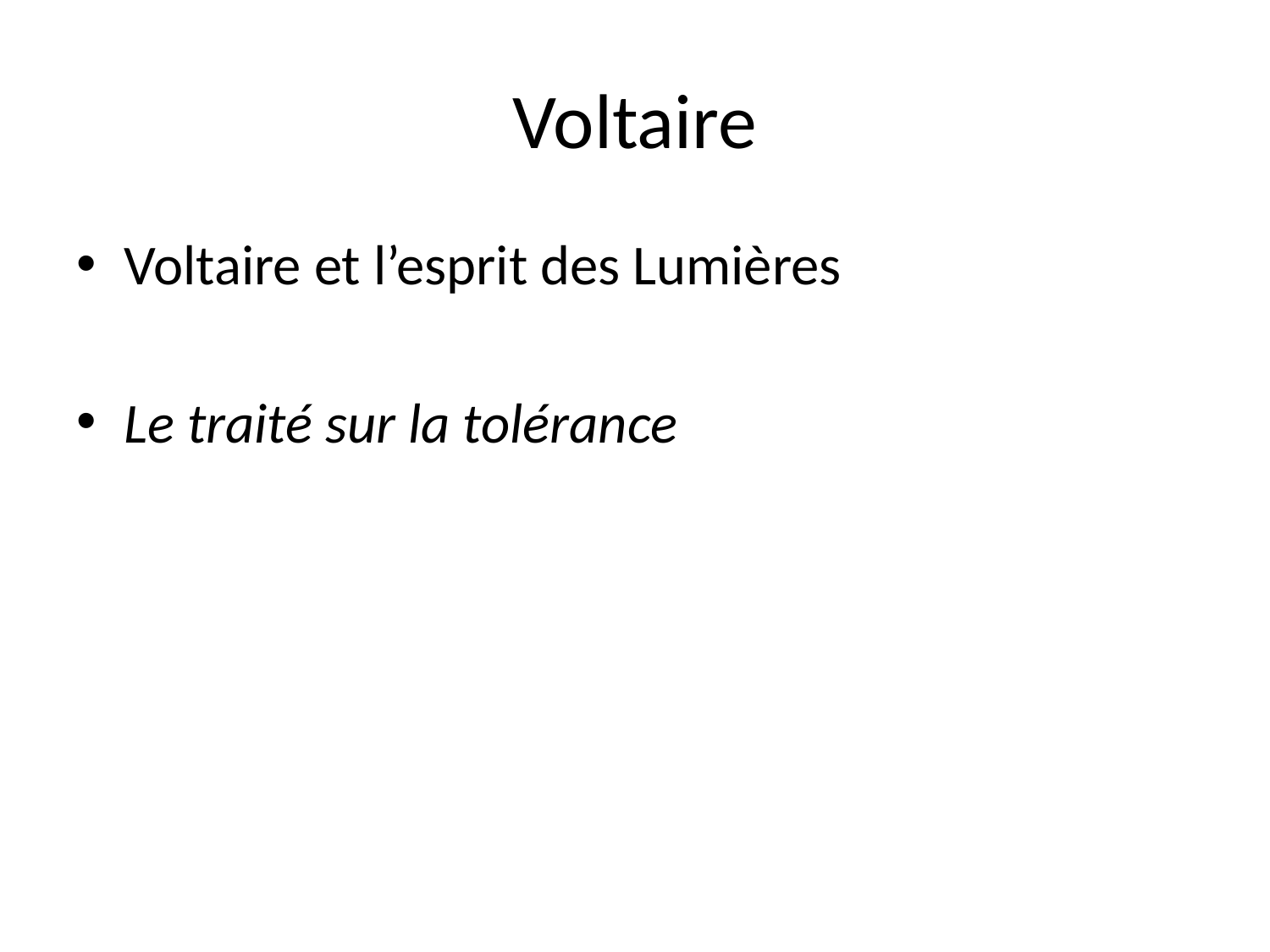

# Voltaire
Voltaire et l’esprit des Lumières

Le traité sur la tolérance